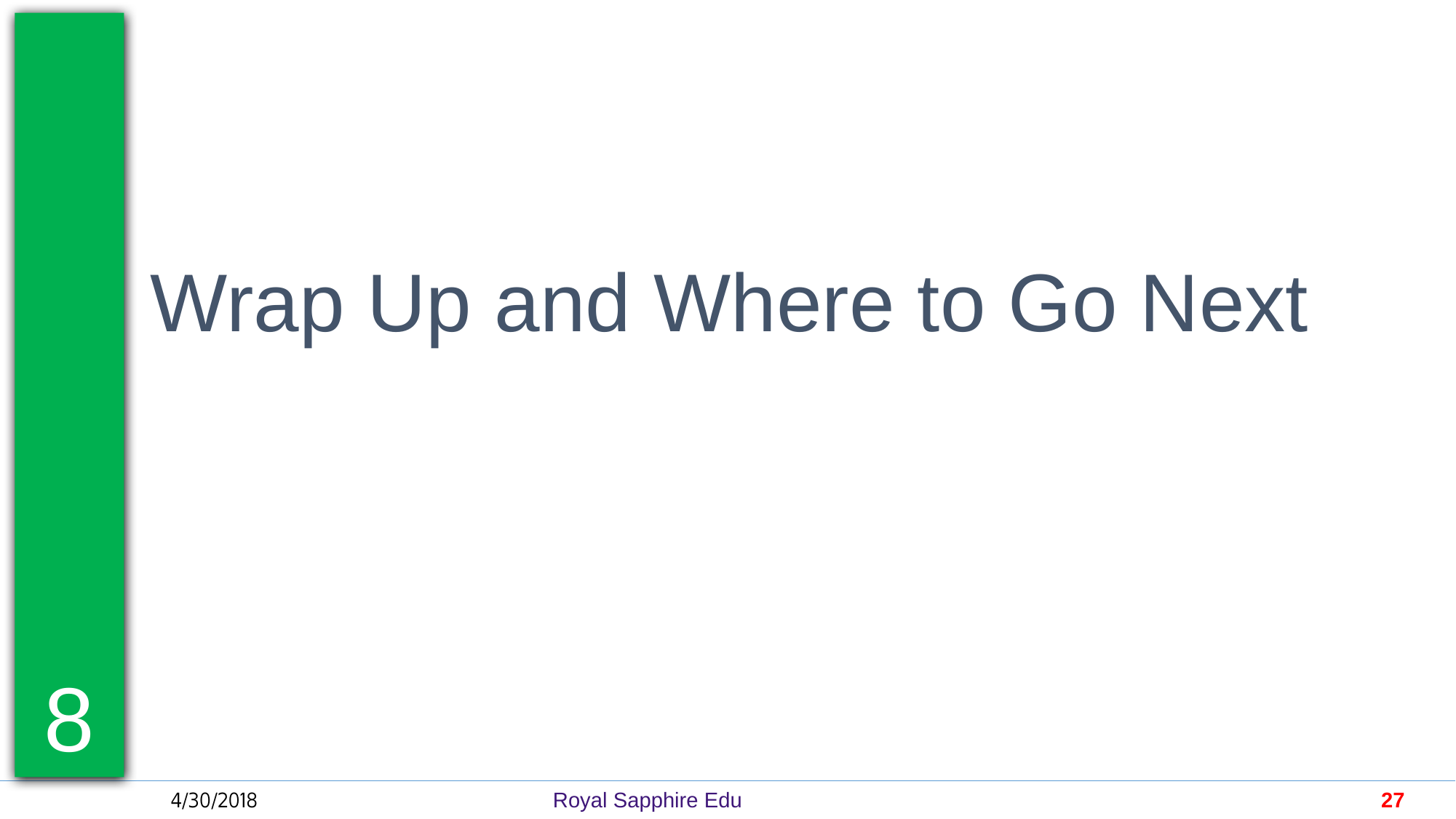

8
Wrap Up and Where to Go Next
4/30/2018
Royal Sapphire Edu
27